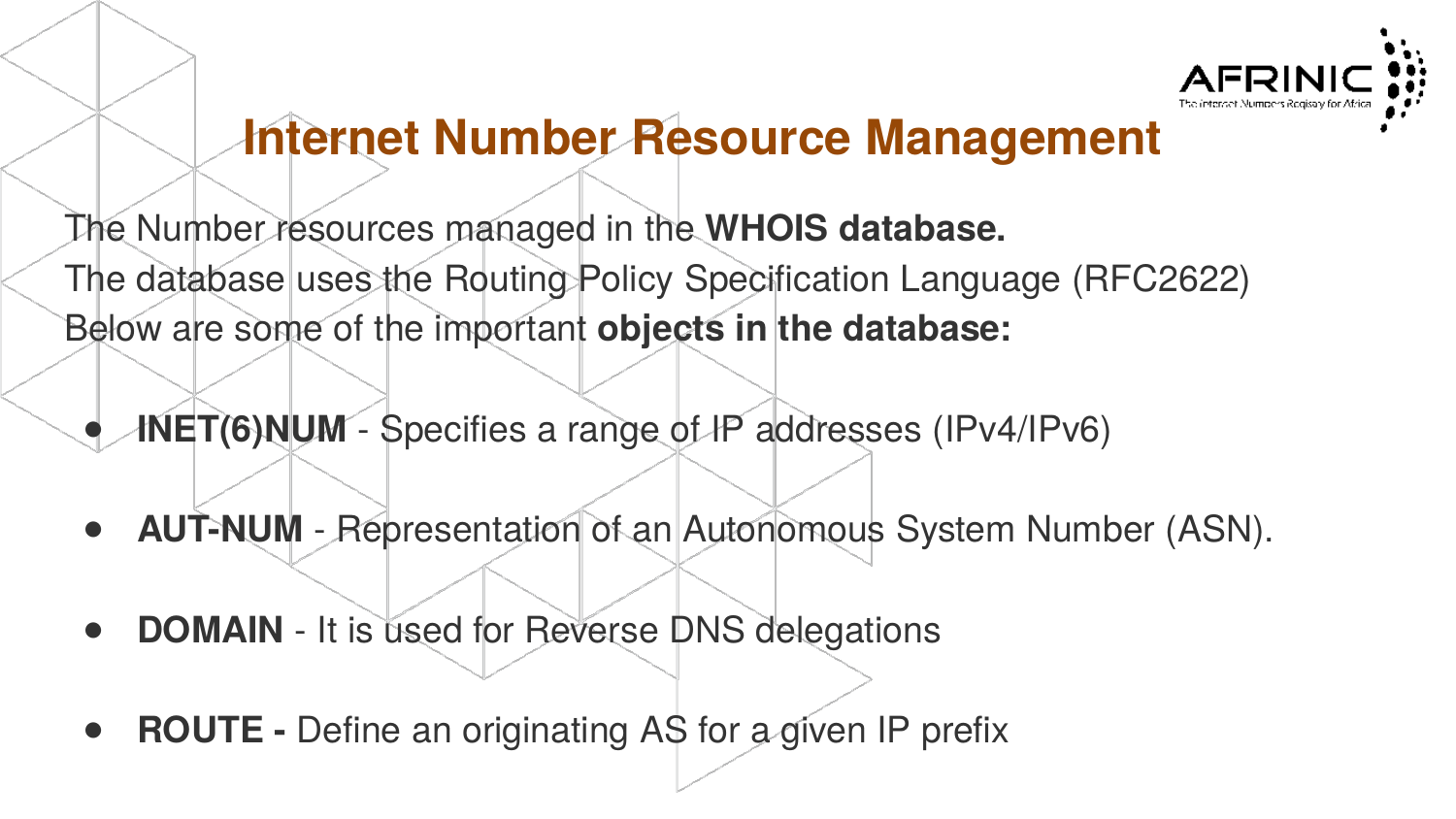

# Internet Number Resource Management

The Number resources managed in the WHOIS database.
The database uses the Routing Policy Specification Language (RFC2622)
Below are some of the important objects in the database:

INET(6)NUM - Specifies a range of IP addresses (IPv4/IPv6)

AUT-NUM - Representation of an Autonomous System Number (ASN).

DOMAIN - It is used for Reverse DNS delegations

ROUTE - Define an originating AS for a given IP prefix